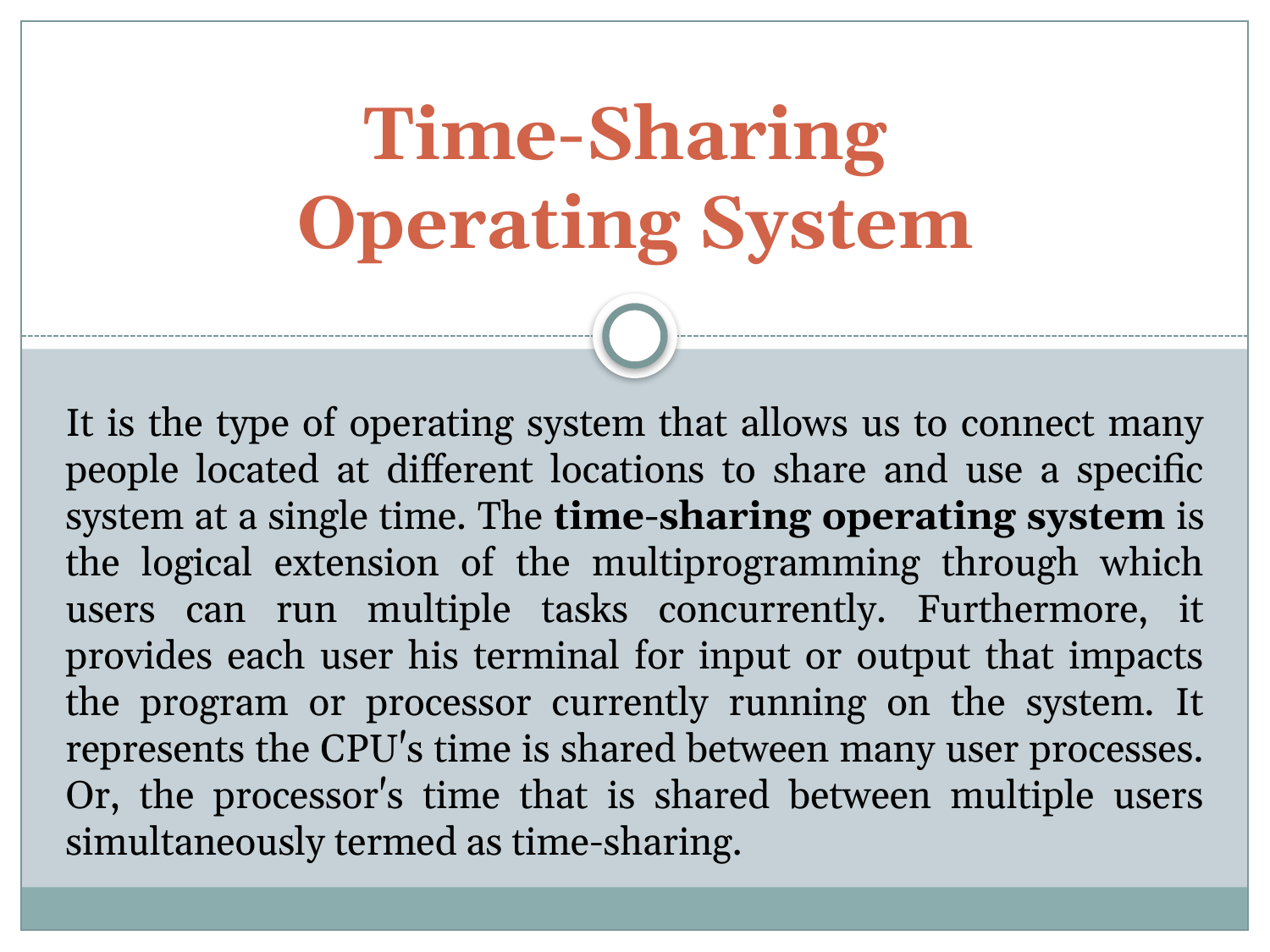

# Time-Sharing Operating System
It is the type of operating system that allows us to connect many people located at different locations to share and use a specific system at a single time. The time-sharing operating system is the logical extension of the multiprogramming through which users can run multiple tasks concurrently. Furthermore, it provides each user his terminal for input or output that impacts the program or processor currently running on the system. It represents the CPU's time is shared between many user processes. Or, the processor's time that is shared between multiple users simultaneously termed as time-sharing.